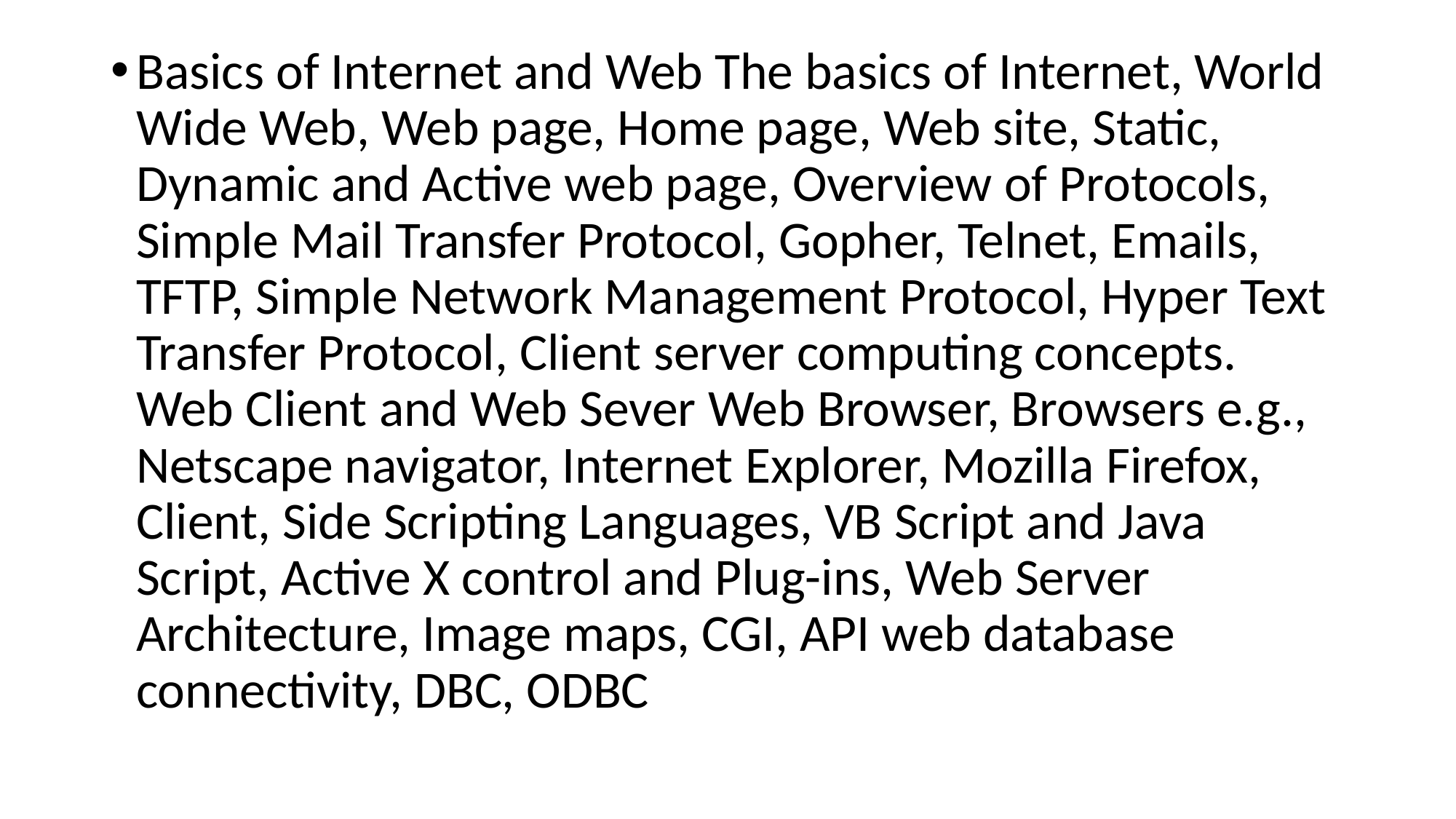

Basics of Internet and Web The basics of Internet, World Wide Web, Web page, Home page, Web site, Static, Dynamic and Active web page, Overview of Protocols, Simple Mail Transfer Protocol, Gopher, Telnet, Emails, TFTP, Simple Network Management Protocol, Hyper Text Transfer Protocol, Client server computing concepts. Web Client and Web Sever Web Browser, Browsers e.g., Netscape navigator, Internet Explorer, Mozilla Firefox, Client, Side Scripting Languages, VB Script and Java Script, Active X control and Plug-ins, Web Server Architecture, Image maps, CGI, API web database connectivity, DBC, ODBC